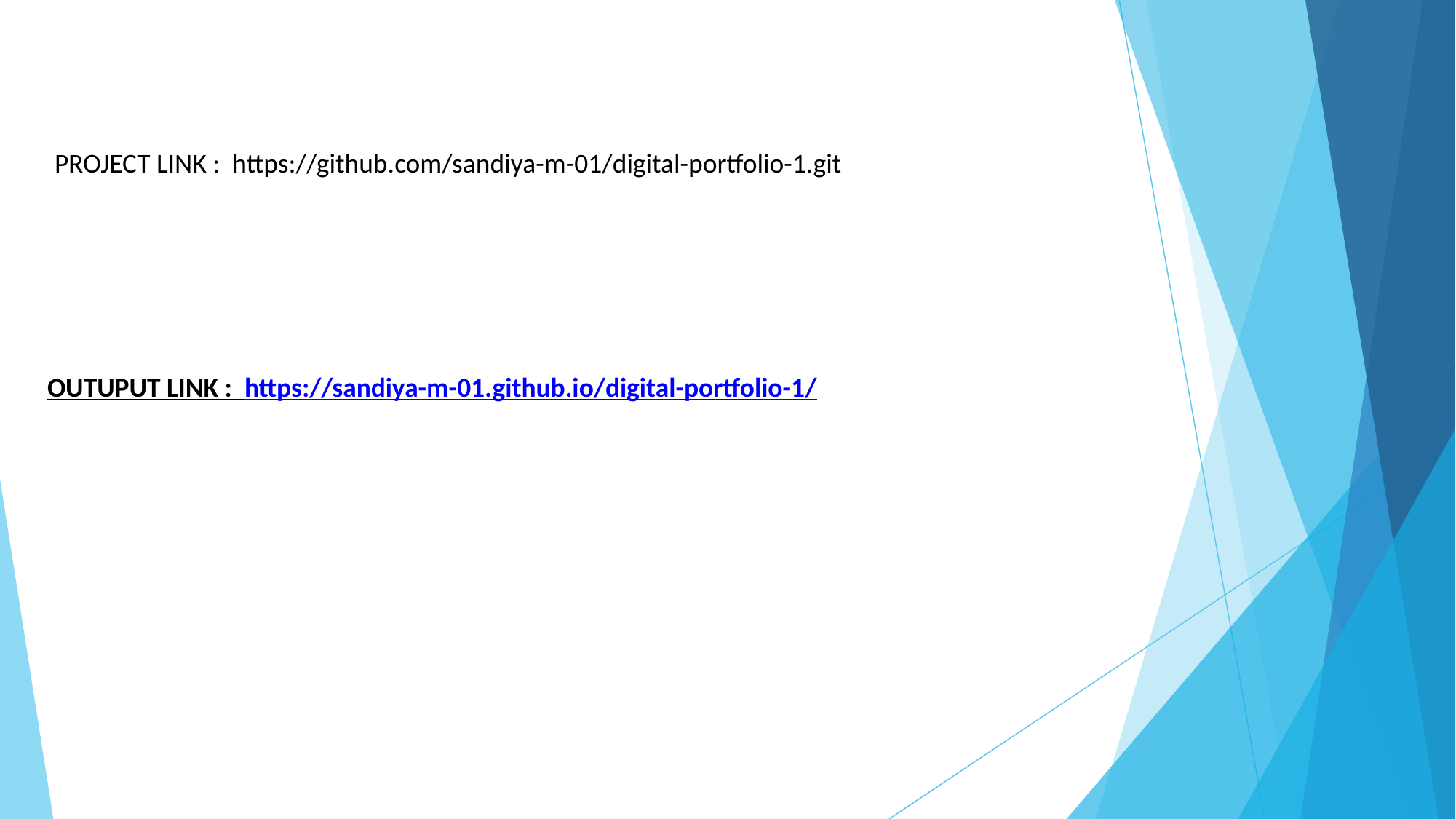

# PROJECT LINK :  https://github.com/sandiya-m-01/digital-portfolio-1.git
OUTUPUT LINK :  https://sandiya-m-01.github.io/digital-portfolio-1/